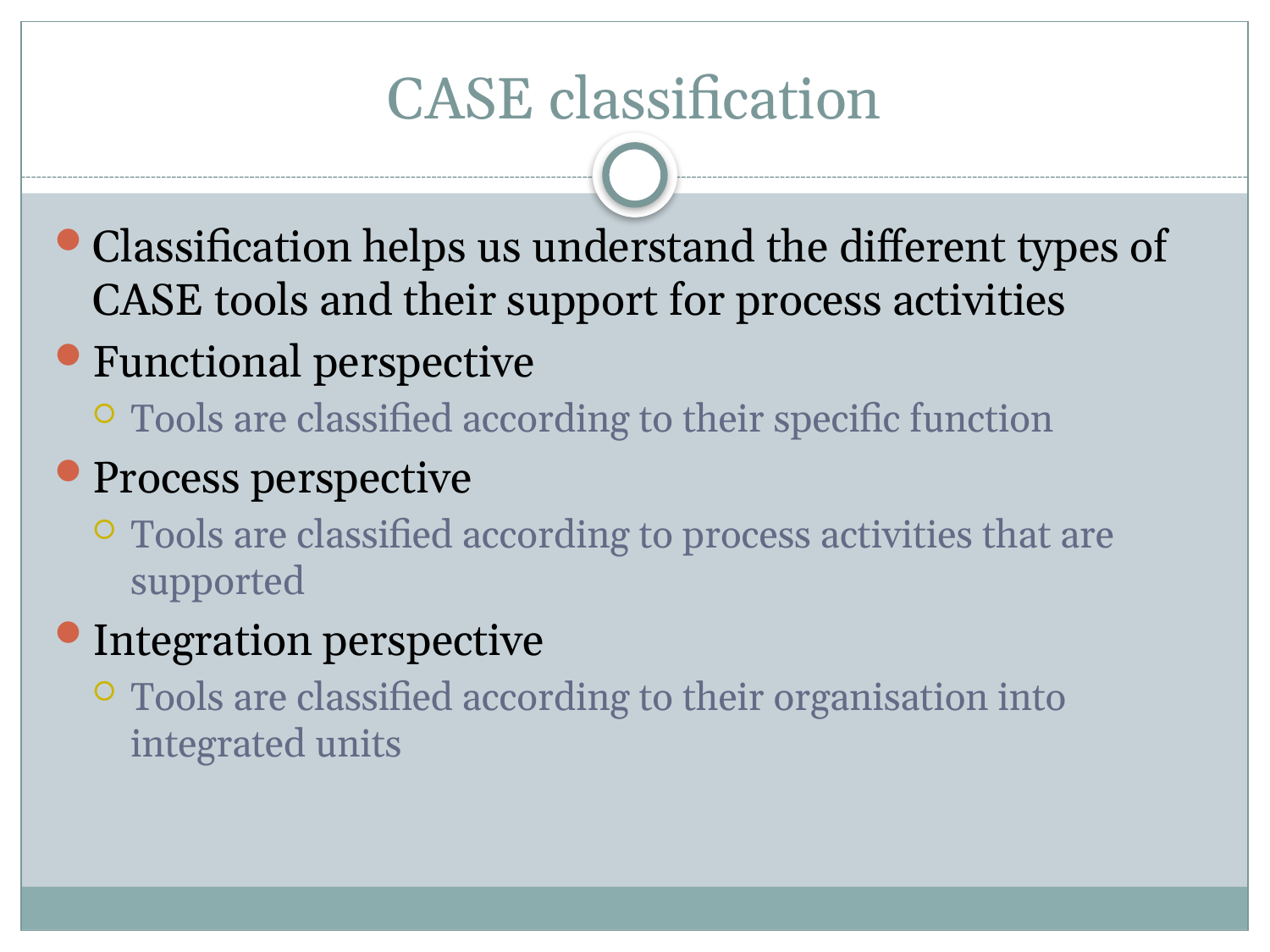

# CASE classification
Classification helps us understand the different types of CASE tools and their support for process activities
Functional perspective
Tools are classified according to their specific function
Process perspective
Tools are classified according to process activities that are supported
Integration perspective
Tools are classified according to their organisation into integrated units